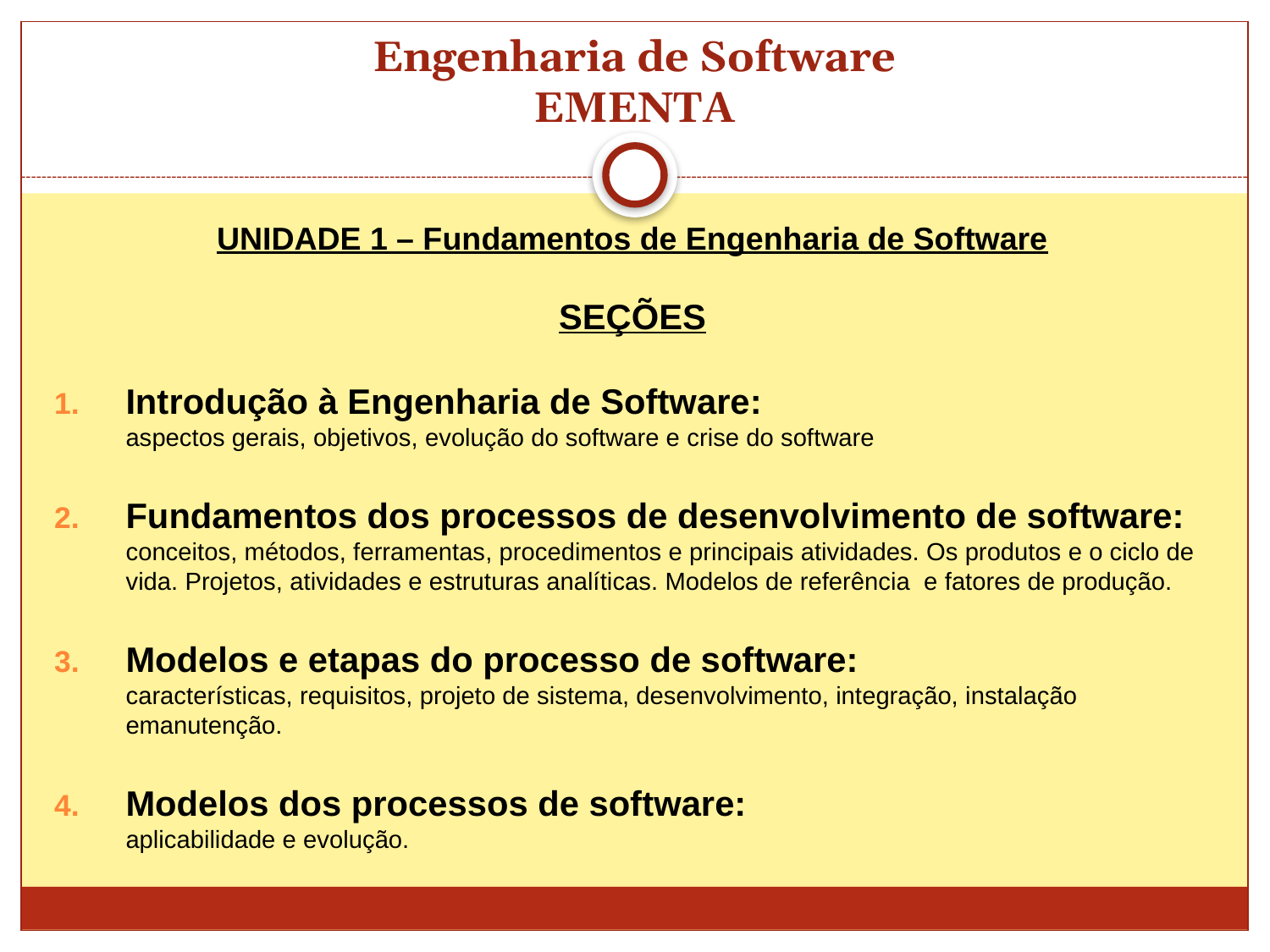

# Engenharia de Software EMENTA
UNIDADE 1 – Fundamentos de Engenharia de Software
SEÇÕES
Introdução à Engenharia de Software:
aspectos gerais, objetivos, evolução do software e crise do software
Fundamentos dos processos de desenvolvimento de software:
conceitos, métodos, ferramentas, procedimentos e principais atividades. Os produtos e o ciclo de vida. Projetos, atividades e estruturas analíticas. Modelos de referência  e fatores de produção.
Modelos e etapas do processo de software:
características, requisitos, projeto de sistema, desenvolvimento, integração, instalação emanutenção.
Modelos dos processos de software:
aplicabilidade e evolução.